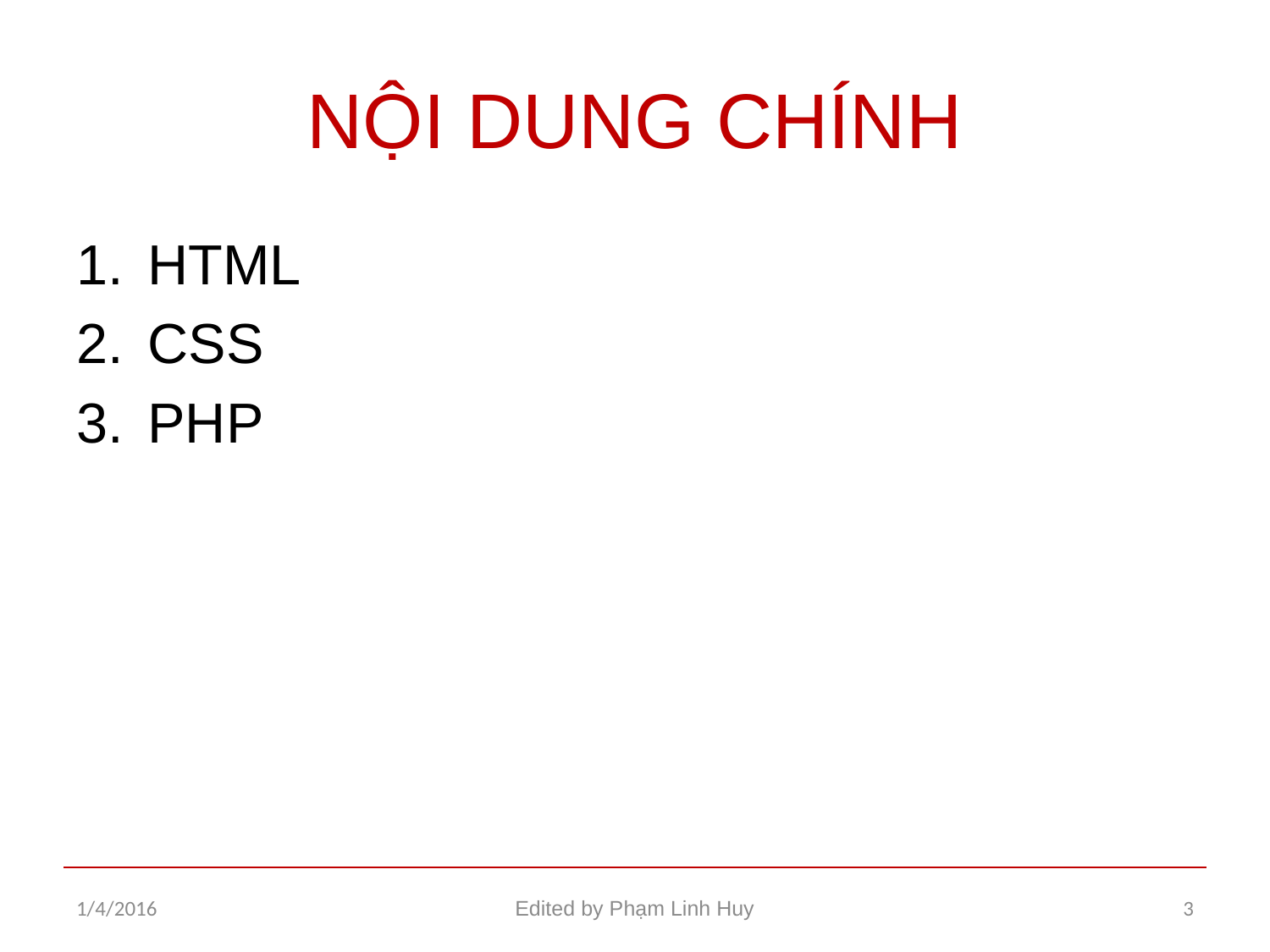

# NỘI DUNG CHÍNH
HTML
CSS
PHP
1/4/2016
Edited by Phạm Linh Huy
3